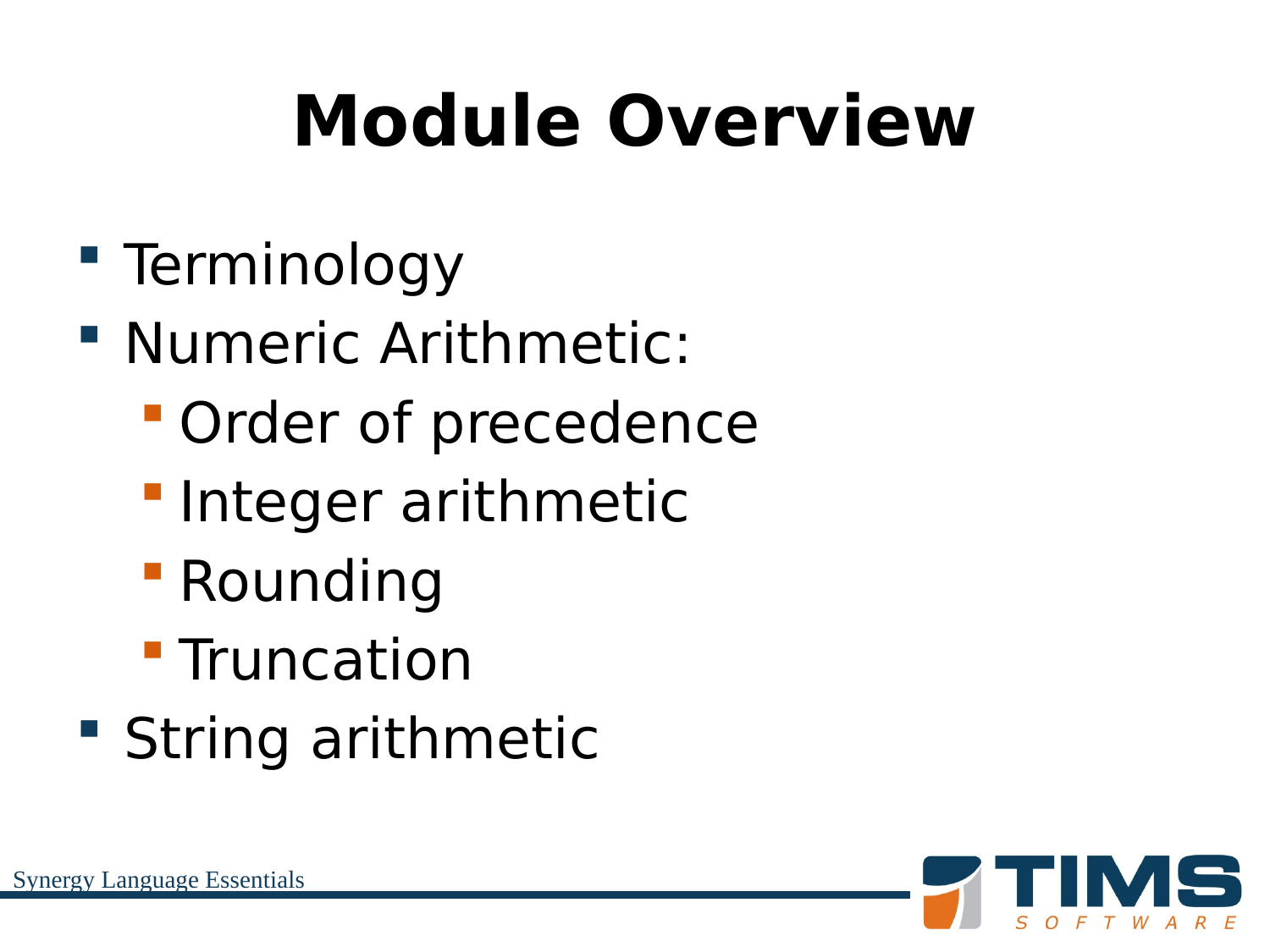

# Module Overview
Terminology
Numeric Arithmetic:
Order of precedence
Integer arithmetic
Rounding
Truncation
String arithmetic
Synergy Language Essentials